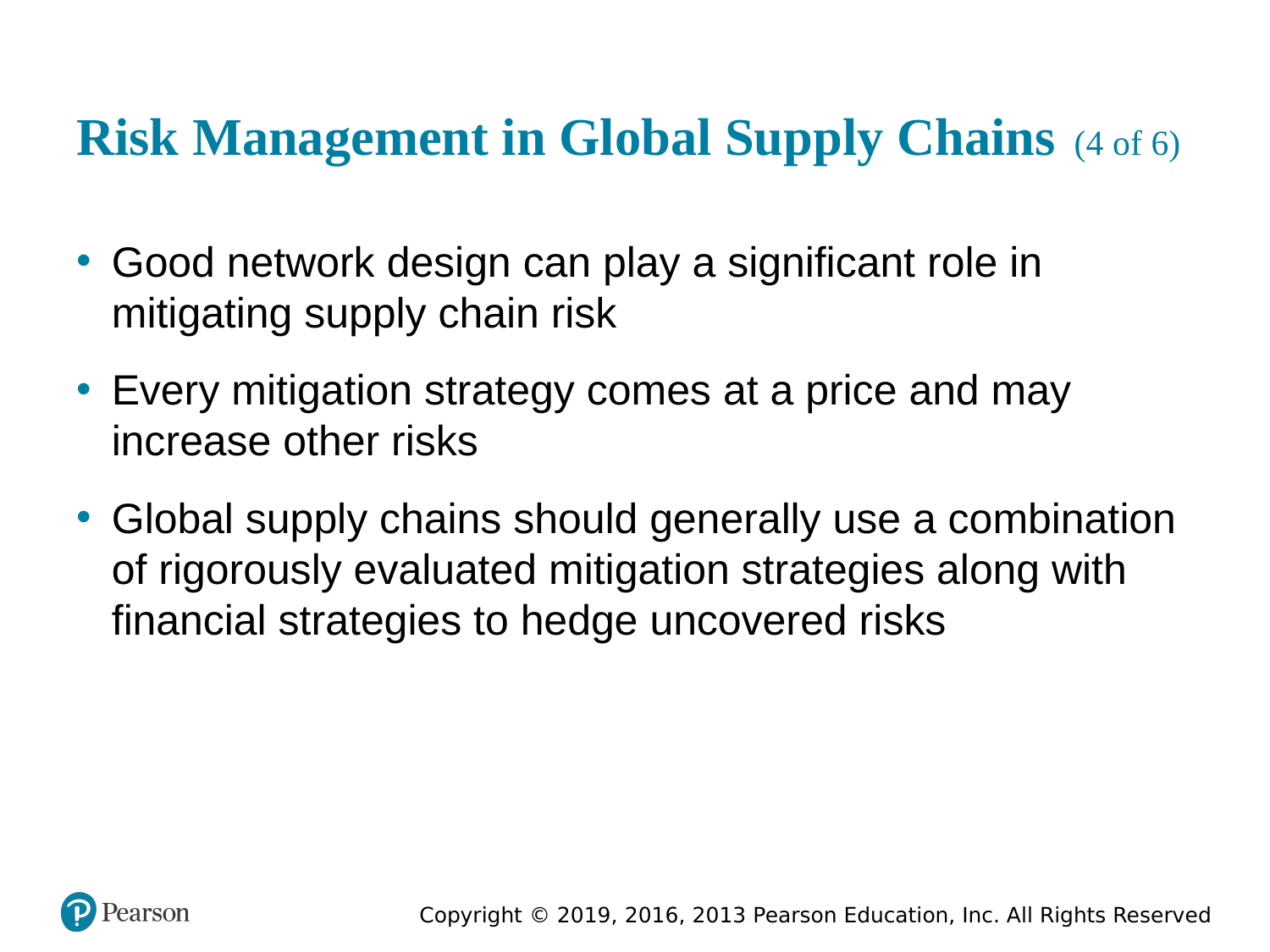

# Risk Management in Global Supply Chains (4 of 6)
Good network design can play a significant role in mitigating supply chain risk
Every mitigation strategy comes at a price and may increase other risks
Global supply chains should generally use a combination of rigorously evaluated mitigation strategies along with financial strategies to hedge uncovered risks